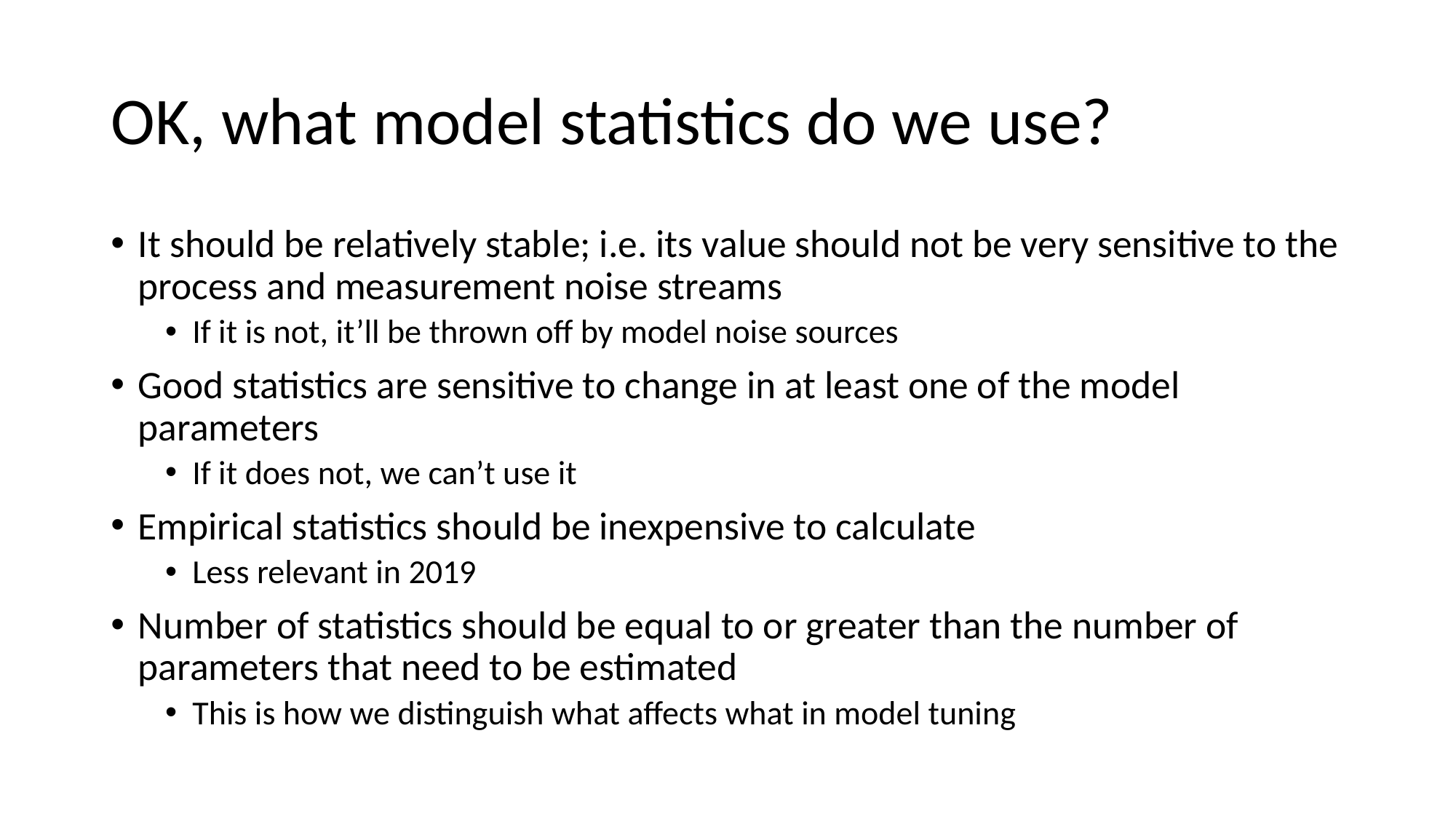

# OK, what model statistics do we use?
It should be relatively stable; i.e. its value should not be very sensitive to the process and measurement noise streams
If it is not, it’ll be thrown off by model noise sources
Good statistics are sensitive to change in at least one of the model parameters
If it does not, we can’t use it
Empirical statistics should be inexpensive to calculate
Less relevant in 2019
Number of statistics should be equal to or greater than the number of parameters that need to be estimated
This is how we distinguish what affects what in model tuning